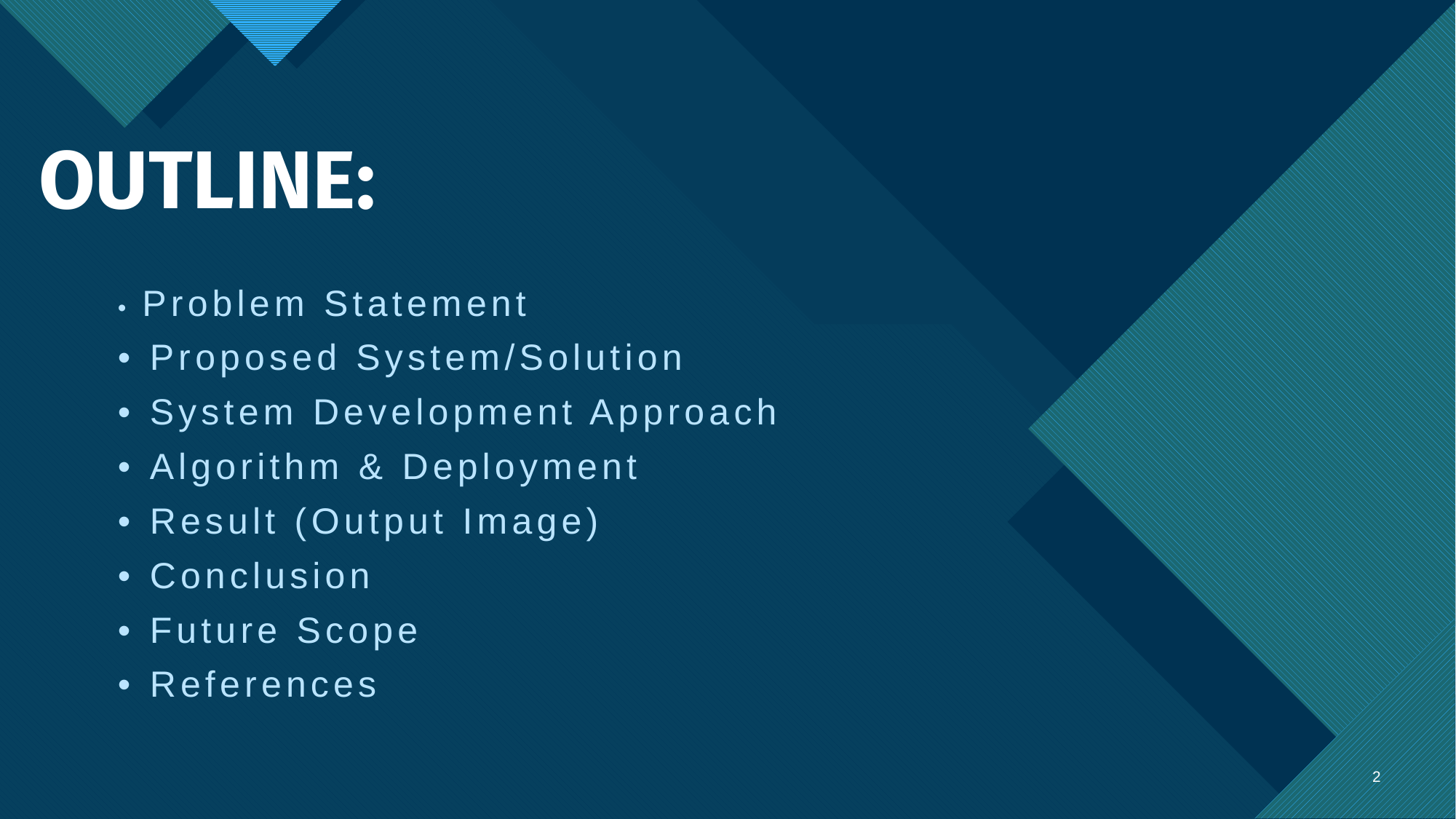

# OUTLINE:
• Problem Statement
• Proposed System/Solution
• System Development Approach
• Algorithm & Deployment
• Result (Output Image)
• Conclusion
• Future Scope
• References
2